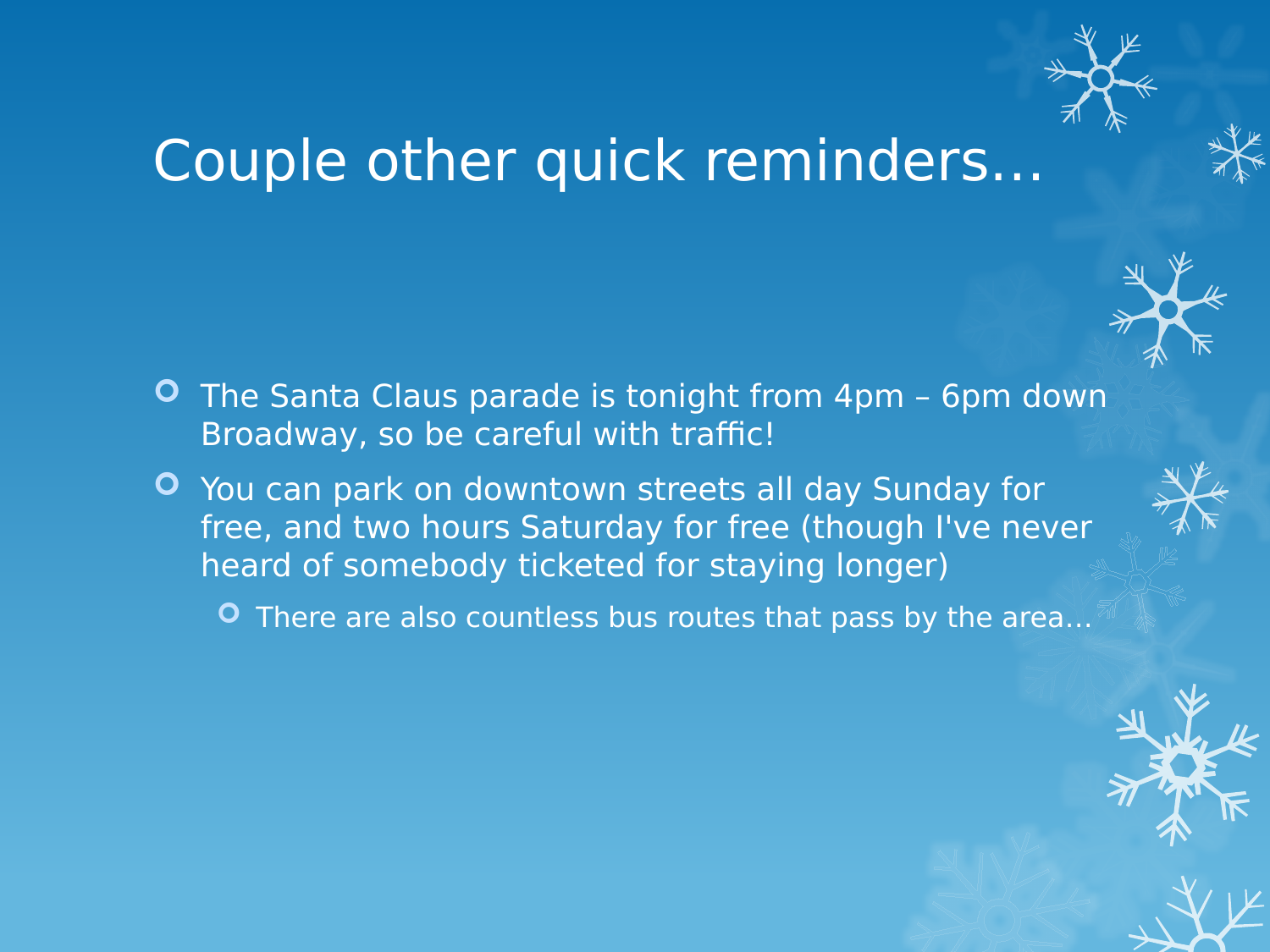

# Couple other quick reminders…
The Santa Claus parade is tonight from 4pm – 6pm down Broadway, so be careful with traffic!
You can park on downtown streets all day Sunday for free, and two hours Saturday for free (though I've never heard of somebody ticketed for staying longer)
There are also countless bus routes that pass by the area…